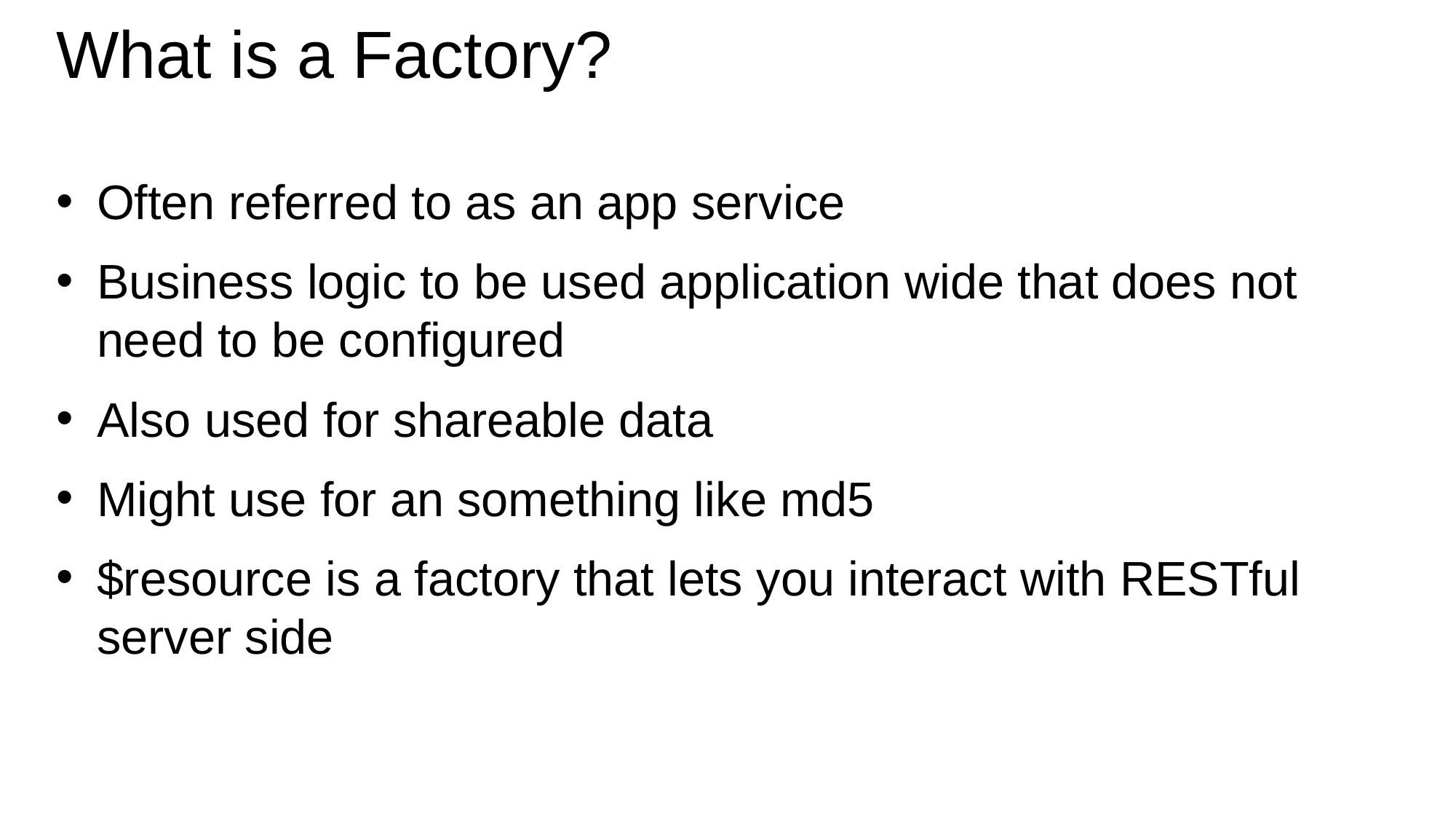

# What is a Factory?
Often referred to as an app service
Business logic to be used application wide that does not need to be configured
Also used for shareable data
Might use for an something like md5
$resource is a factory that lets you interact with RESTful server side